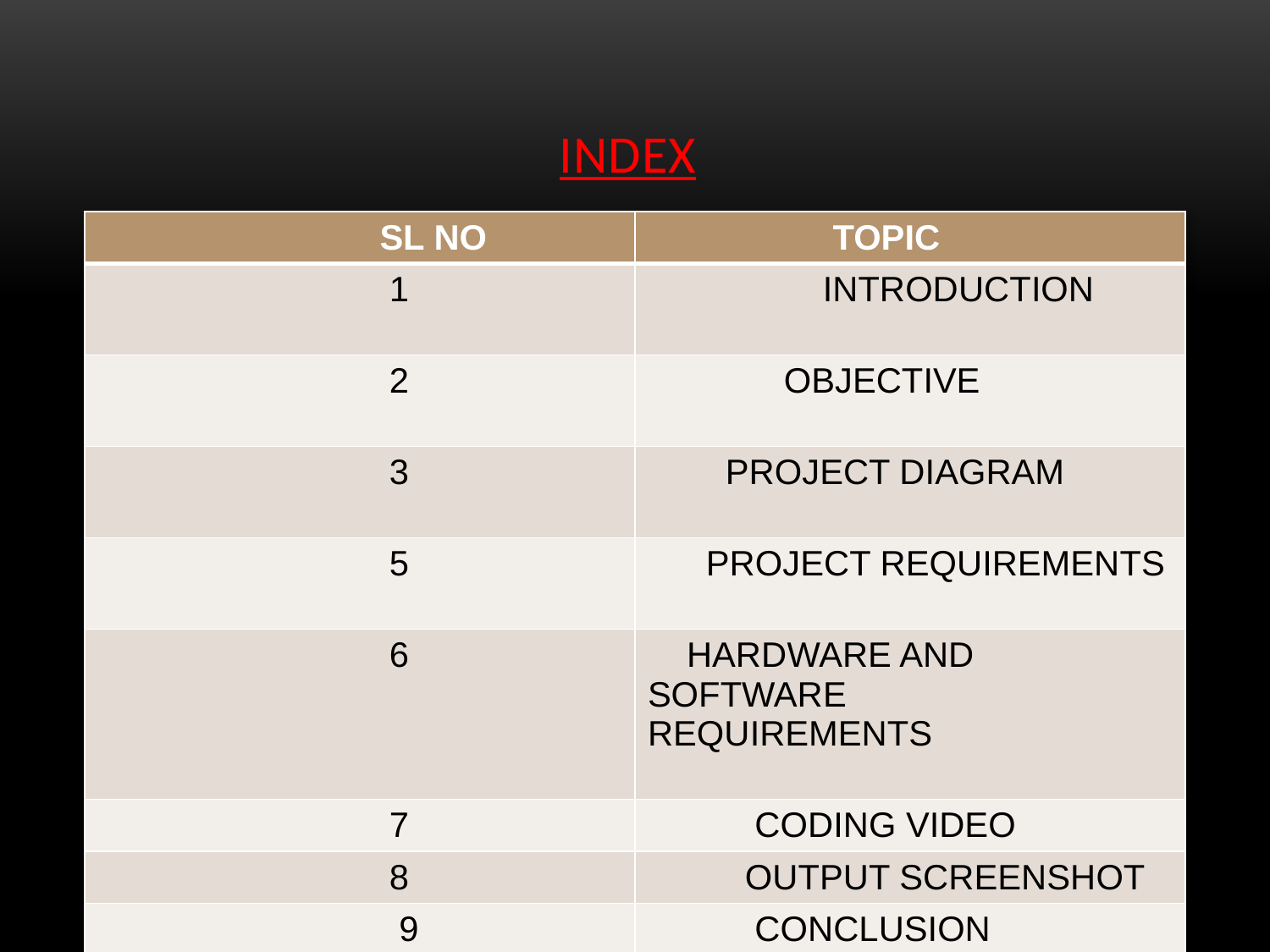

# INDEX
| SL NO | TOPIC |
| --- | --- |
| 1 | INTRODUCTION |
| 2 | OBJECTIVE |
| 3 | PROJECT DIAGRAM |
| 5 | PROJECT REQUIREMENTS |
| 6 | HARDWARE AND SOFTWARE REQUIREMENTS |
| 7 | CODING VIDEO |
| 8 | OUTPUT SCREENSHOT |
| 9 | CONCLUSION |